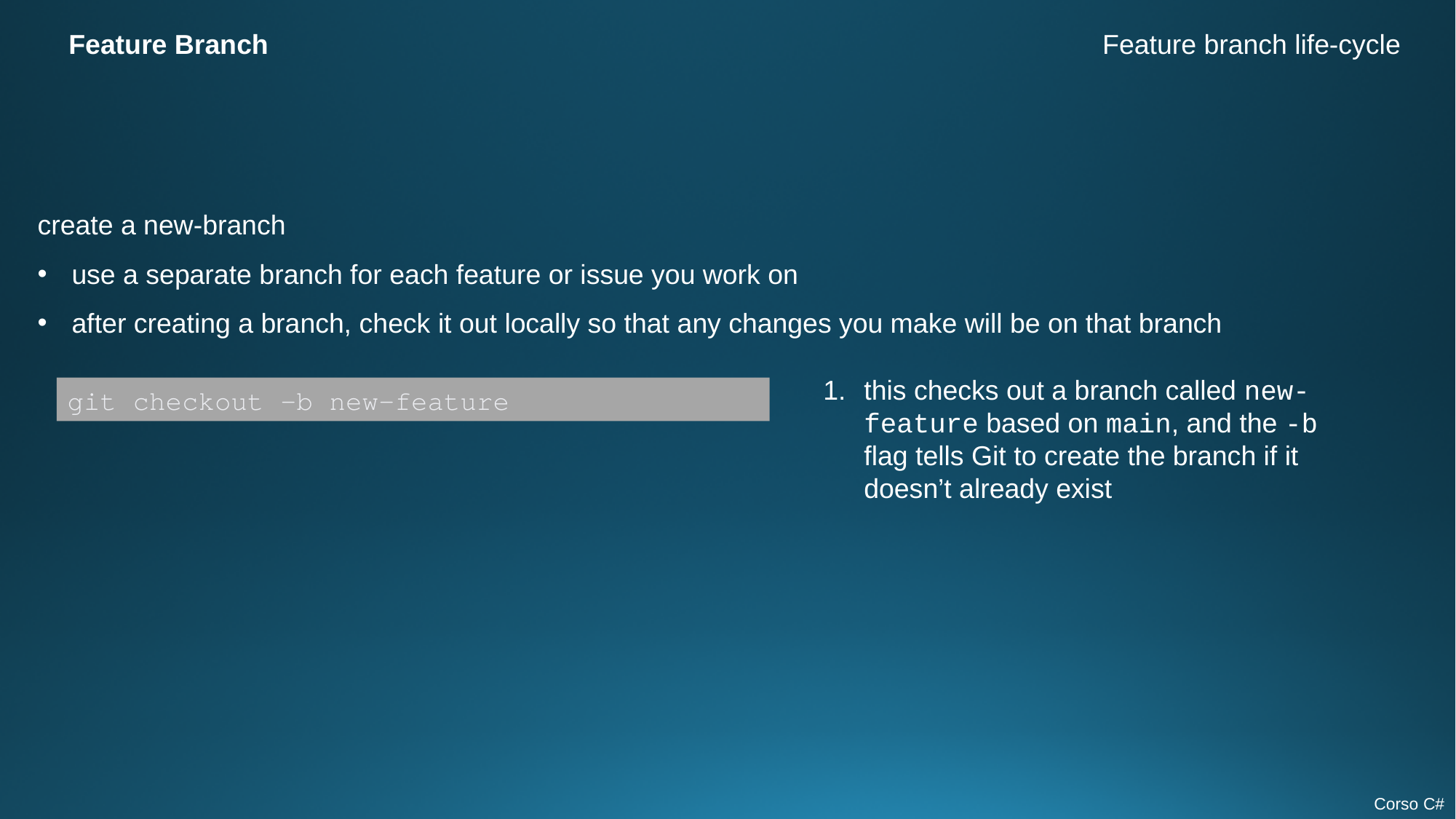

Feature Branch
Feature branch life-cycle
create a new-branch
use a separate branch for each feature or issue you work on
after creating a branch, check it out locally so that any changes you make will be on that branch
this checks out a branch called new-feature based on main, and the -b flag tells Git to create the branch if it doesn’t already exist
git checkout -b new-feature
Corso C#